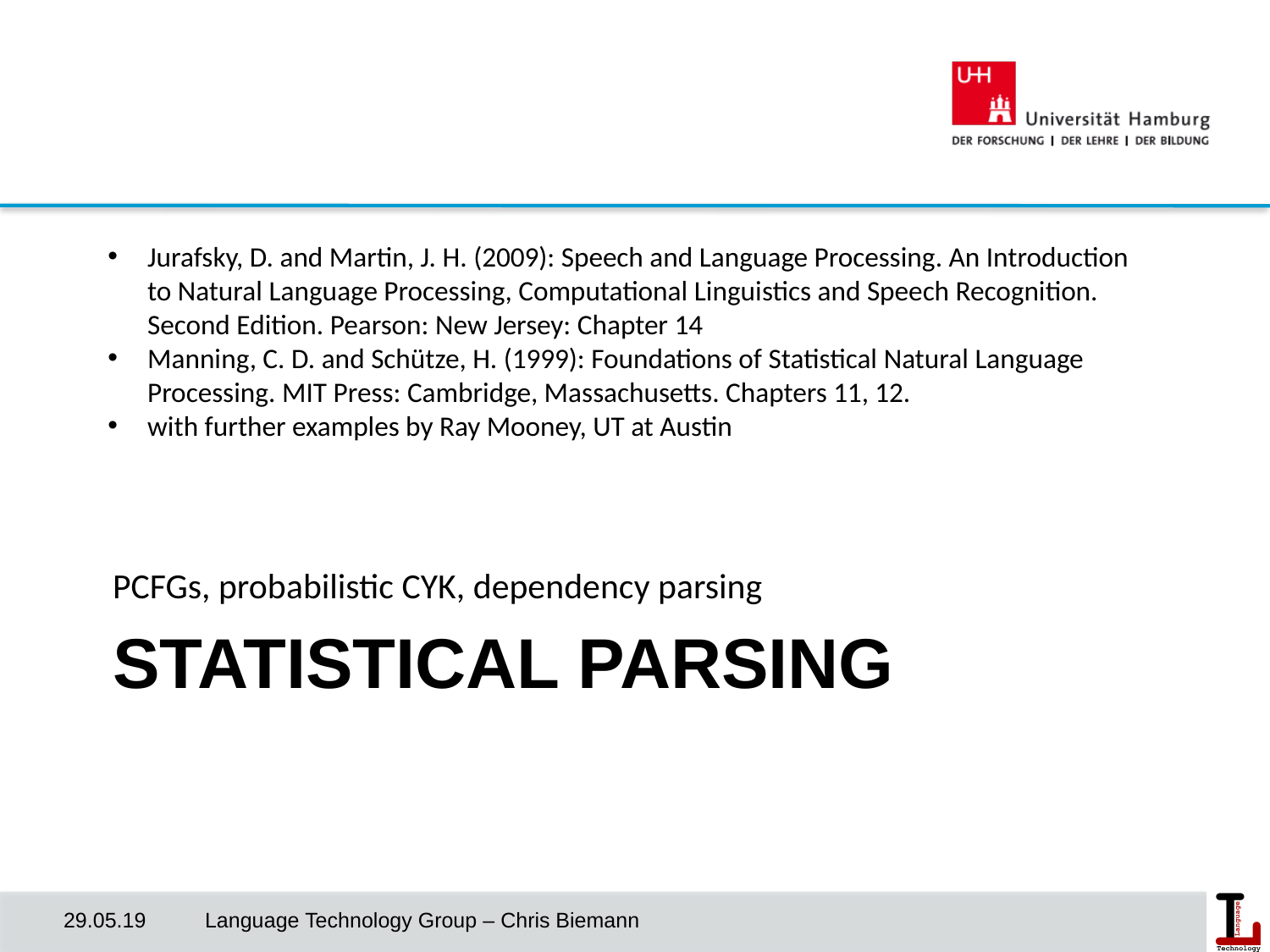

Jurafsky, D. and Martin, J. H. (2009): Speech and Language Processing. An Introduction to Natural Language Processing, Computational Linguistics and Speech Recognition. Second Edition. Pearson: New Jersey: Chapter 14
Manning, C. D. and Schütze, H. (1999): Foundations of Statistical Natural Language Processing. MIT Press: Cambridge, Massachusetts. Chapters 11, 12.
with further examples by Ray Mooney, UT at Austin

PCFGs, probabilistic CYK, dependency parsing
# STATISTICAL PARSING
29.05.19
 Language Technology Group – Chris Biemann